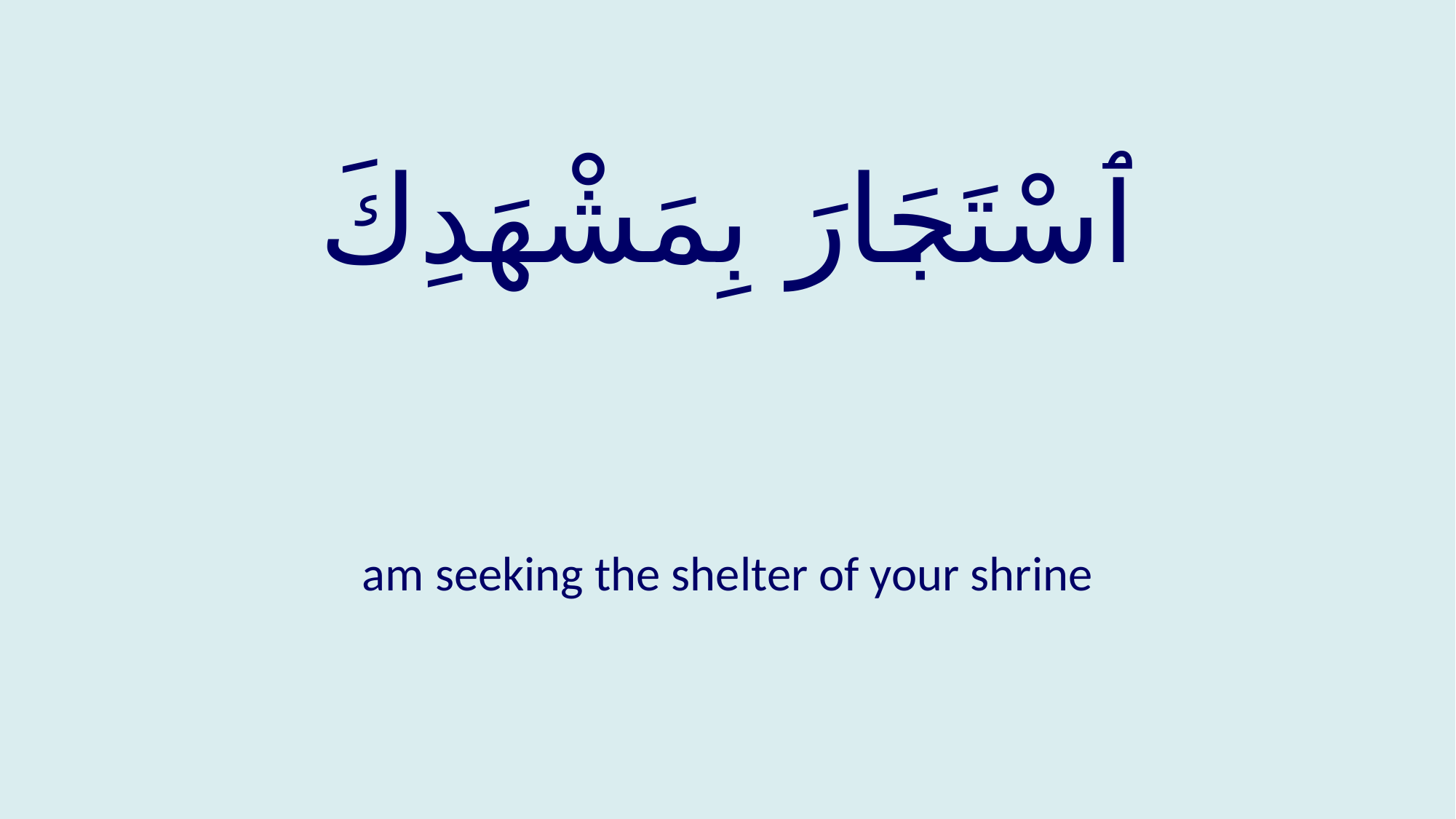

# ٱسْتَجَارَ بِمَشْهَدِكَ
am seeking the shelter of your shrine